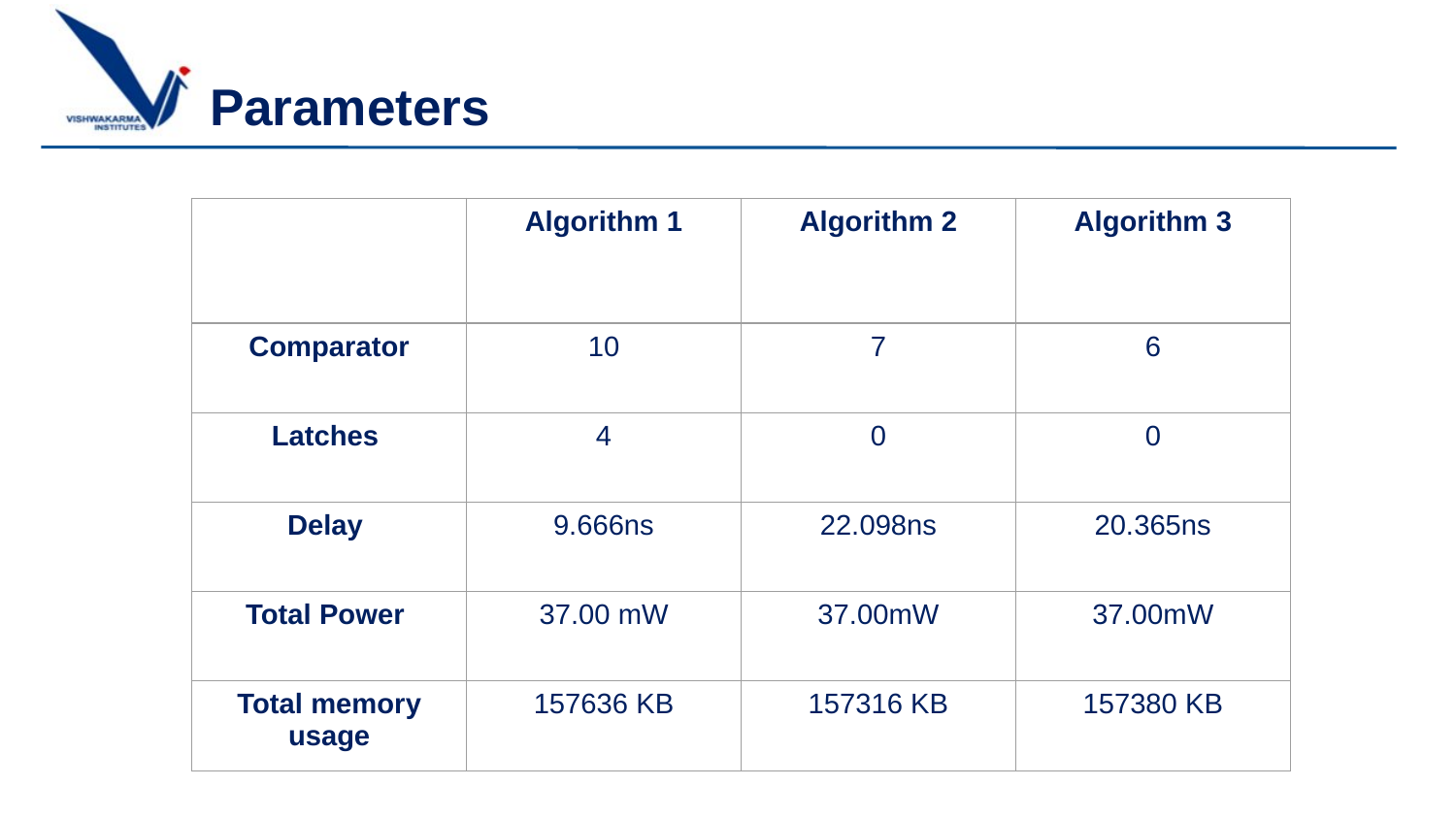

# Parameters
|  | Algorithm 1 | Algorithm 2 | Algorithm 3 |
| --- | --- | --- | --- |
| Comparator | 10 | 7 | 6 |
| Latches | 4 | 0 | 0 |
| Delay | 9.666ns | 22.098ns | 20.365ns |
| Total Power | 37.00 mW | 37.00mW | 37.00mW |
| Total memory usage | 157636 KB | 157316 KB | 157380 KB |